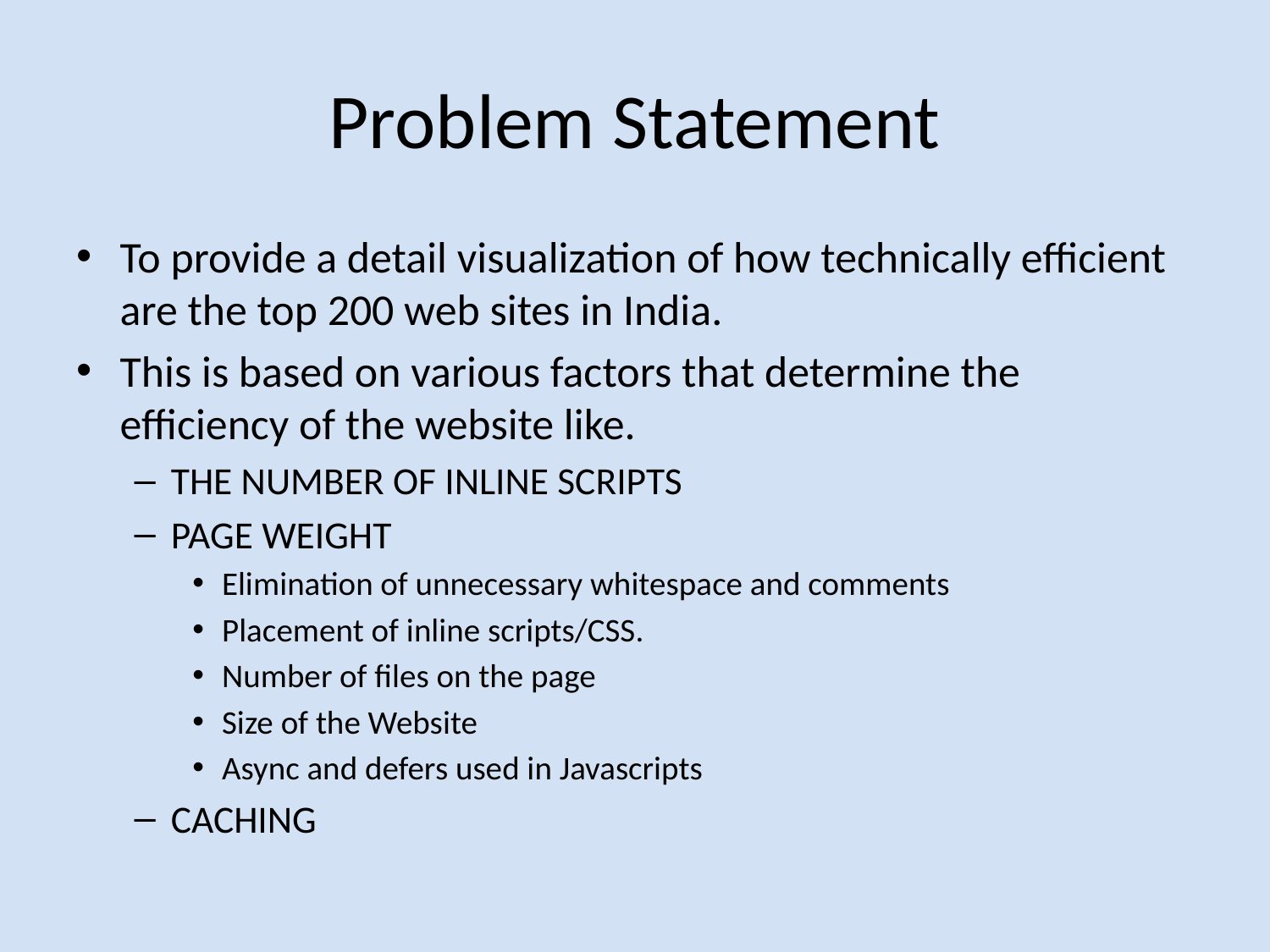

# Problem Statement
To provide a detail visualization of how technically efficient are the top 200 web sites in India.
This is based on various factors that determine the efficiency of the website like.
THE NUMBER OF INLINE SCRIPTS
PAGE WEIGHT
Elimination of unnecessary whitespace and comments
Placement of inline scripts/CSS.
Number of files on the page
Size of the Website
Async and defers used in Javascripts
CACHING